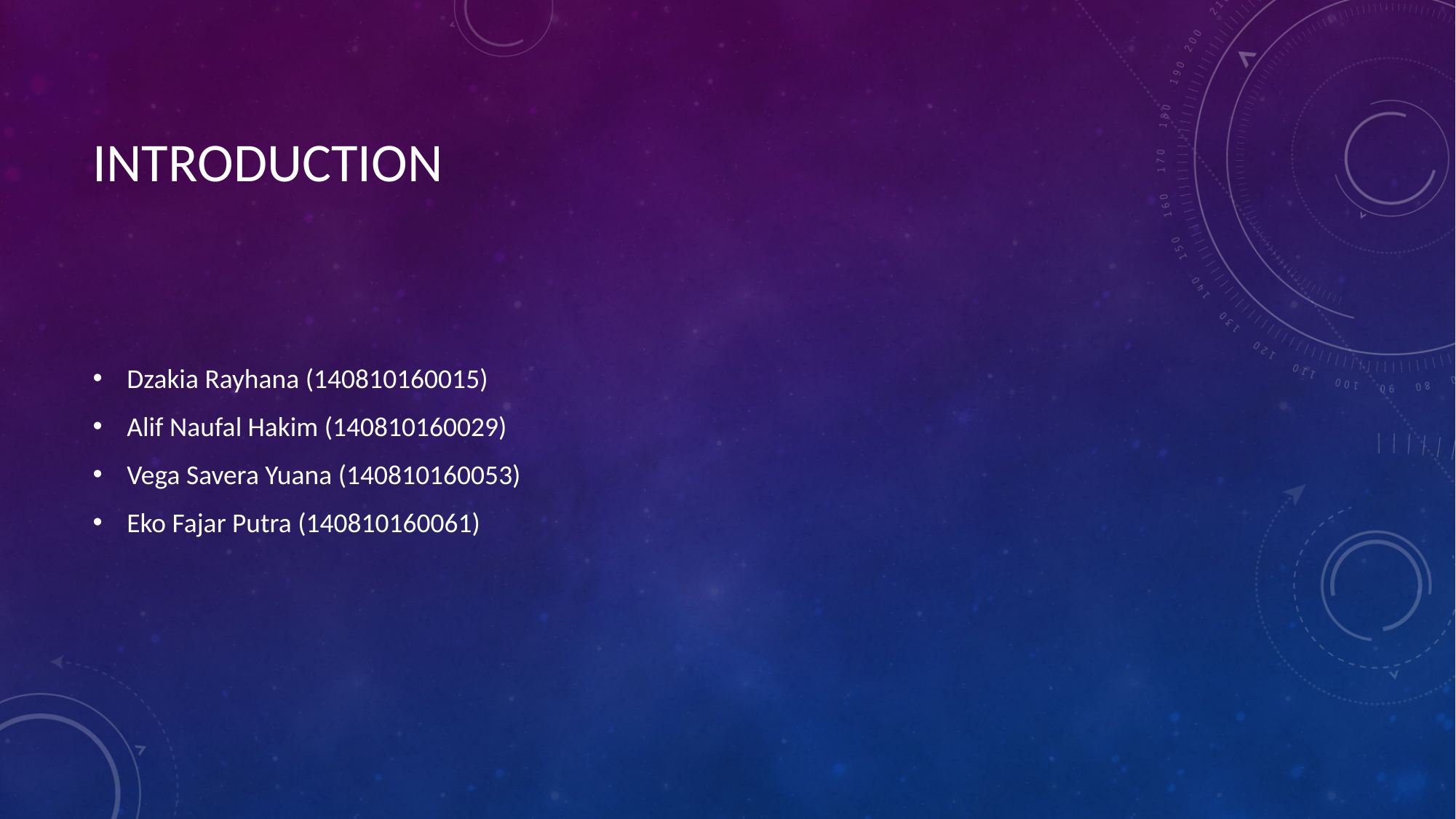

# introduction
Dzakia Rayhana (140810160015)
Alif Naufal Hakim (140810160029)
Vega Savera Yuana (140810160053)
Eko Fajar Putra (140810160061)